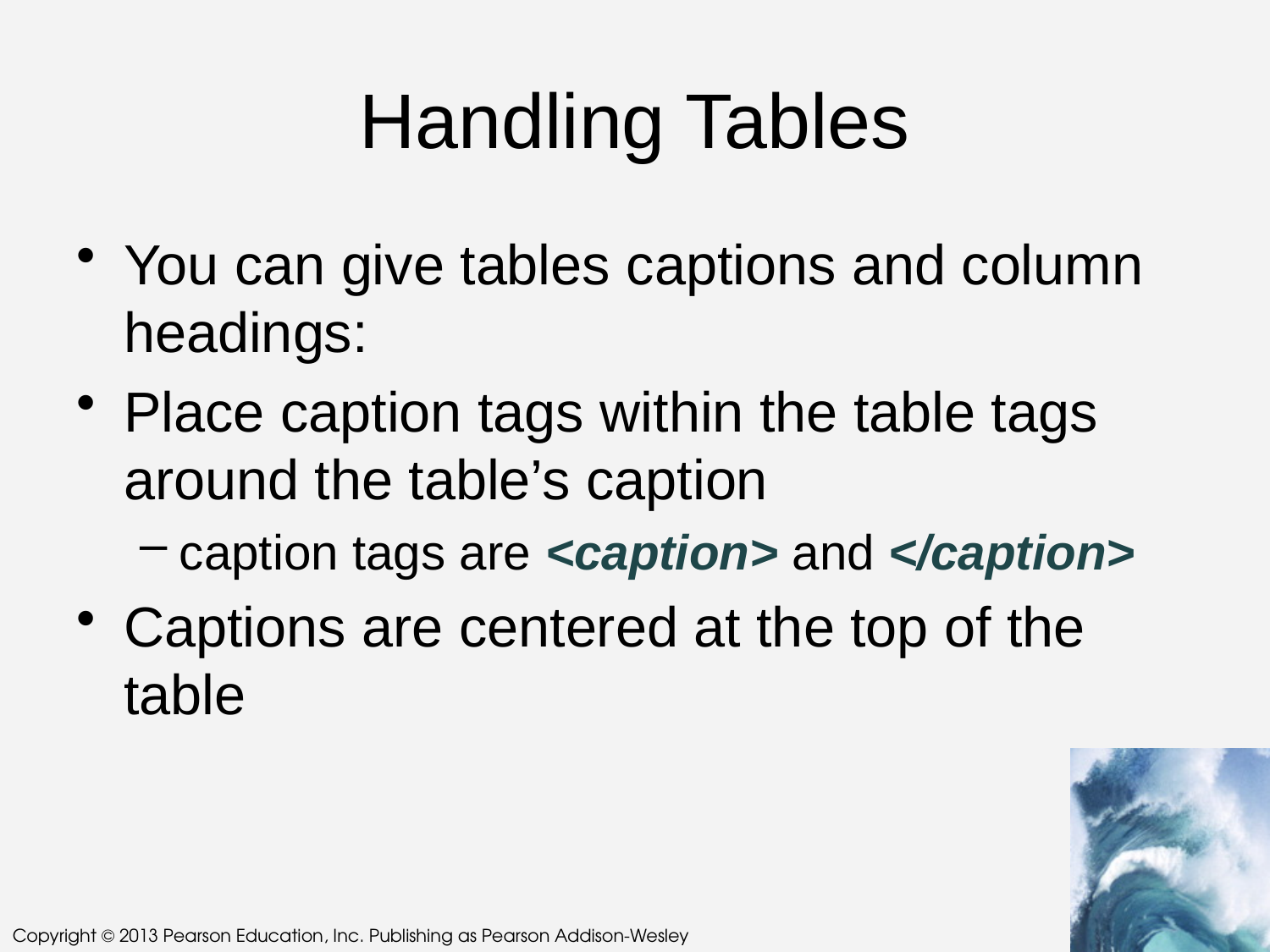

# Handling Tables
You can give tables captions and column headings:
Place caption tags within the table tags around the table’s caption
caption tags are <caption> and </caption>
Captions are centered at the top of the table